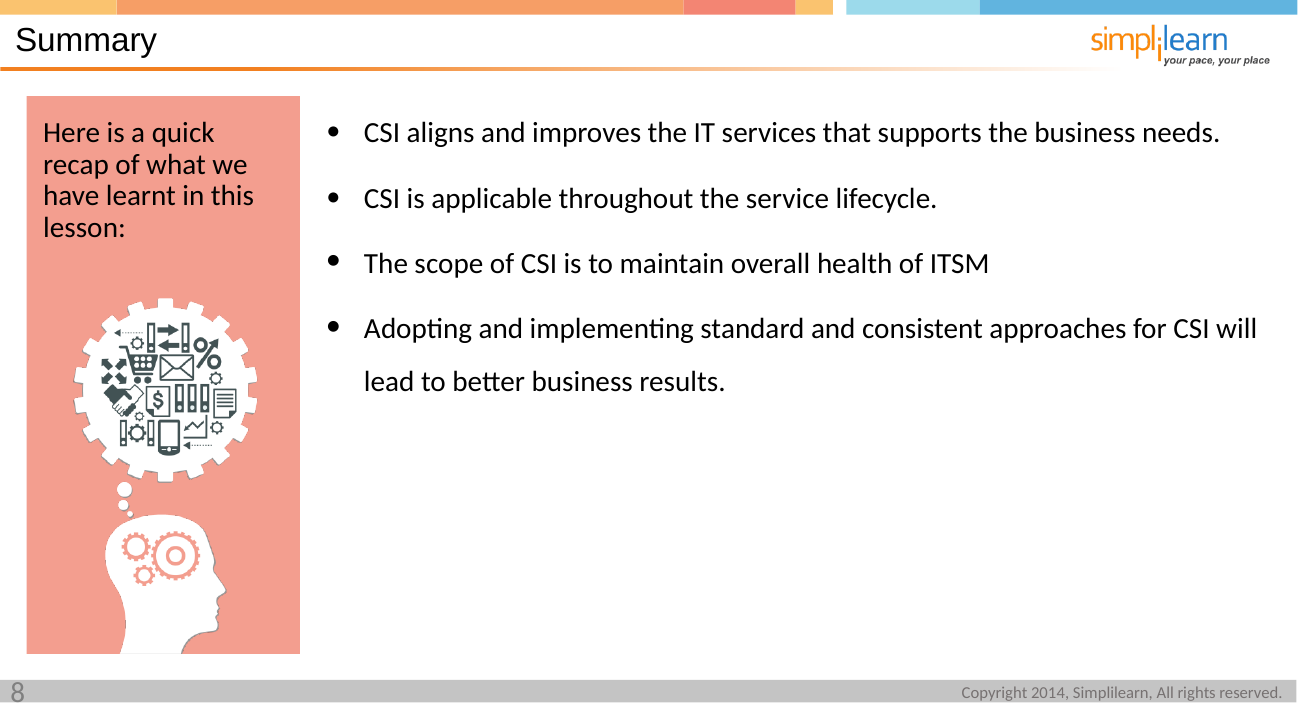

Summary
CSI aligns and improves the IT services that supports the business needs.
CSI is applicable throughout the service lifecycle.
The scope of CSI is to maintain overall health of ITSM
Adopting and implementing standard and consistent approaches for CSI will lead to better business results.

Here is a quick recap of what we have learnt in this lesson: